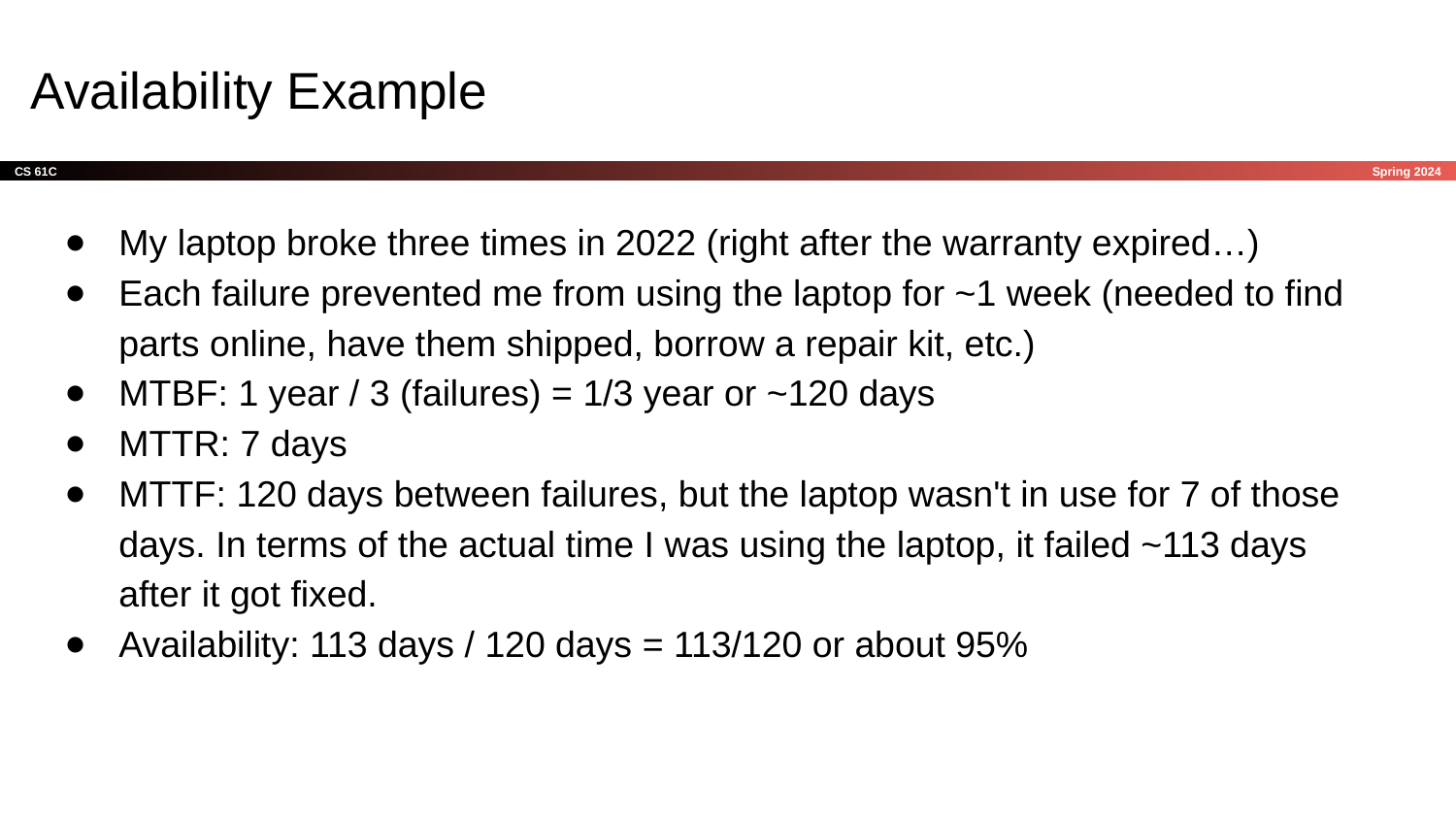

# Availability Example
My laptop broke three times in 2022 (right after the warranty expired…)
Each failure prevented me from using the laptop for ~1 week (needed to find parts online, have them shipped, borrow a repair kit, etc.)
MTBF: 1 year / 3 (failures) = 1/3 year or ~120 days
MTTR: 7 days
MTTF: 120 days between failures, but the laptop wasn't in use for 7 of those days. In terms of the actual time I was using the laptop, it failed ~113 days after it got fixed.
Availability: 113 days / 120 days = 113/120 or about 95%